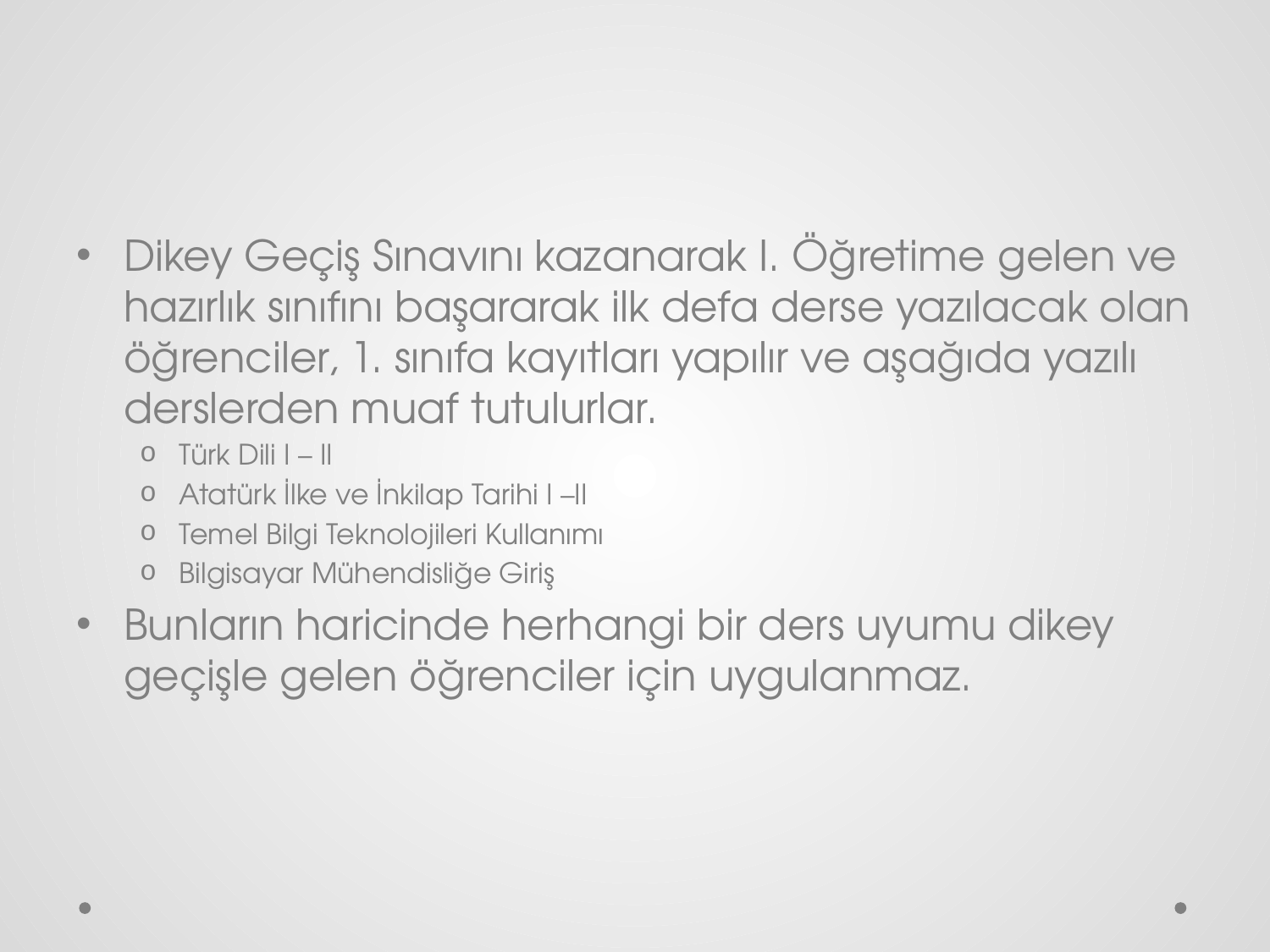

#
Dikey Geçiş Sınavını kazanarak I. Öğretime gelen ve hazırlık sınıfını başararak ilk defa derse yazılacak olan öğrenciler, 1. sınıfa kayıtları yapılır ve aşağıda yazılı derslerden muaf tutulurlar.
Türk Dili I – II
Atatürk İlke ve İnkilap Tarihi I –II
Temel Bilgi Teknolojileri Kullanımı
Bilgisayar Mühendisliğe Giriş
Bunların haricinde herhangi bir ders uyumu dikey geçişle gelen öğrenciler için uygulanmaz.